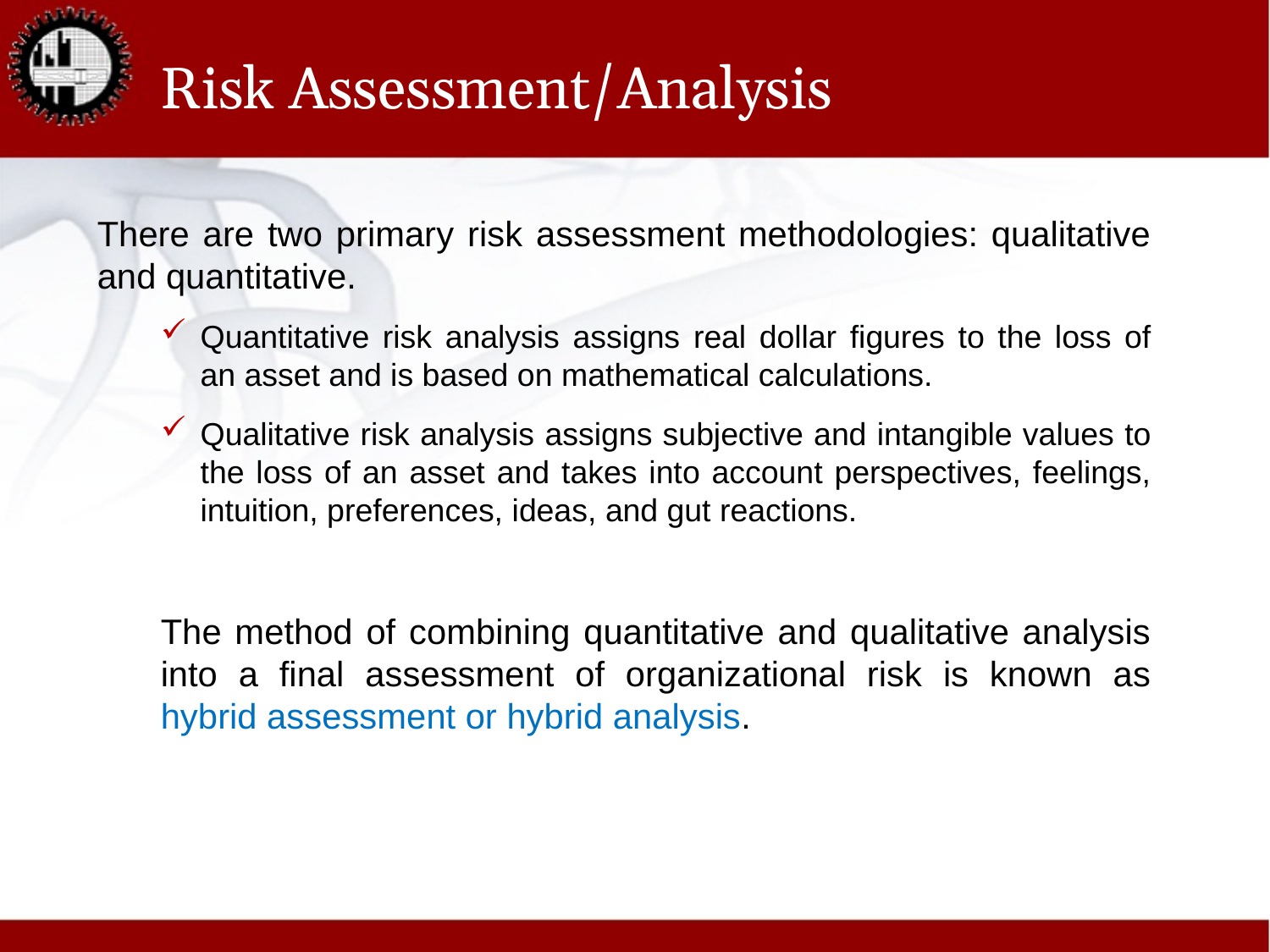

# Risk Assessment/Analysis
There are two primary risk assessment methodologies: qualitative and quantitative.
Quantitative risk analysis assigns real dollar figures to the loss of an asset and is based on mathematical calculations.
Qualitative risk analysis assigns subjective and intangible values to the loss of an asset and takes into account perspectives, feelings, intuition, preferences, ideas, and gut reactions.

The method of combining quantitative and qualitative analysis into a final assessment of organizational risk is known as hybrid assessment or hybrid analysis.